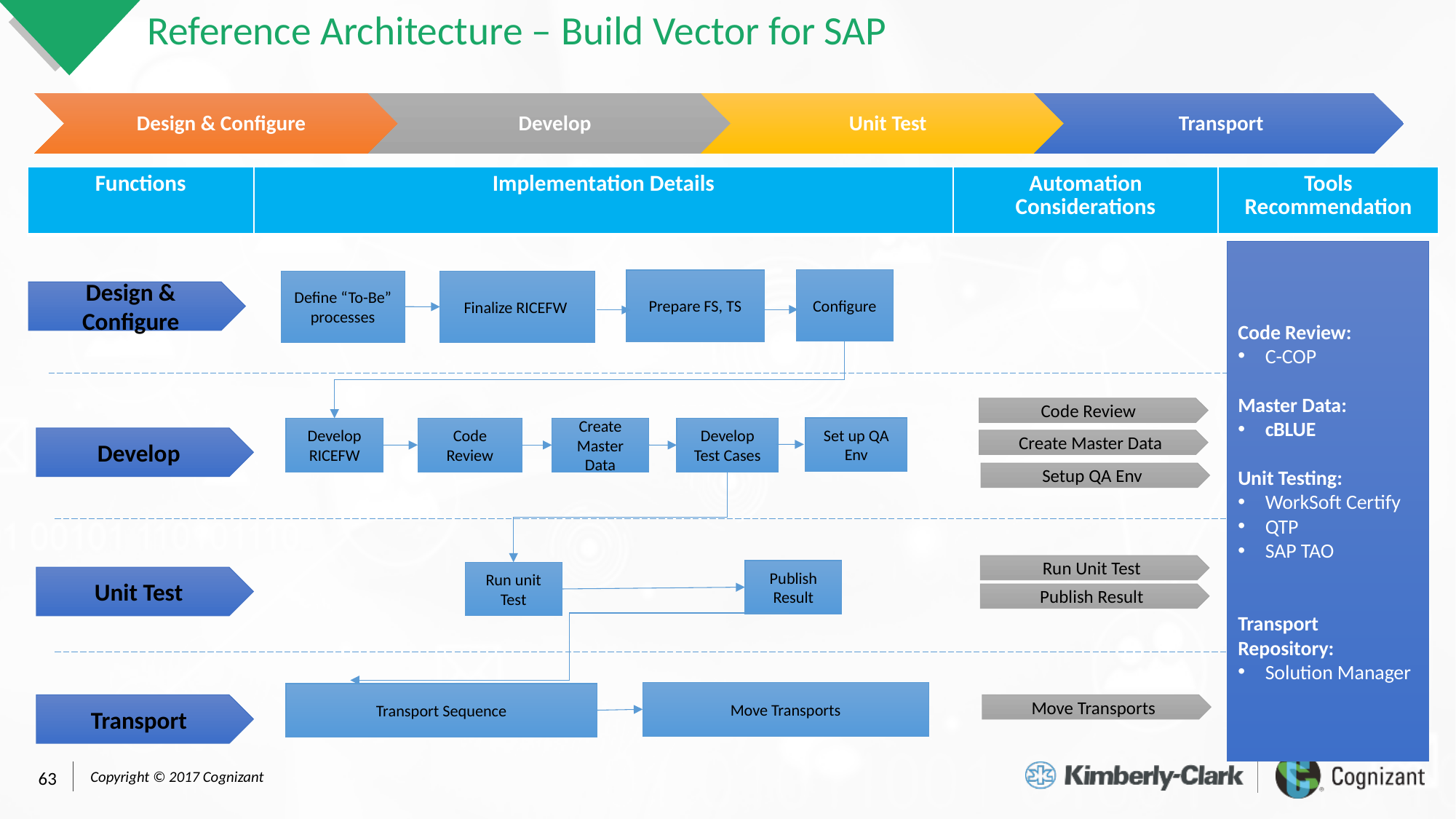

# Reference Architecture – Build Vector for SAP
Design & Configure
Develop
Unit Test
Transport
| Functions | Implementation Details | Automation Considerations | Tools Recommendation |
| --- | --- | --- | --- |
Code Review:
C-COP

Master Data:
cBLUE

Unit Testing:
WorkSoft Certify
QTP
SAP TAO

Transport Repository:
Solution Manager
Configure
Prepare FS, TS
Define “To-Be” processes
Finalize RICEFW
Design & Configure
Code Review
Create Master Data
Setup QA Env
Set up QA Env
Code Review
Create Master Data
Develop RICEFW
Develop Test Cases
Develop
Run Unit Test
Publish Result
Publish Result
Run unit Test
Unit Test
Move Transports
Transport Sequence
Move Transports
Transport